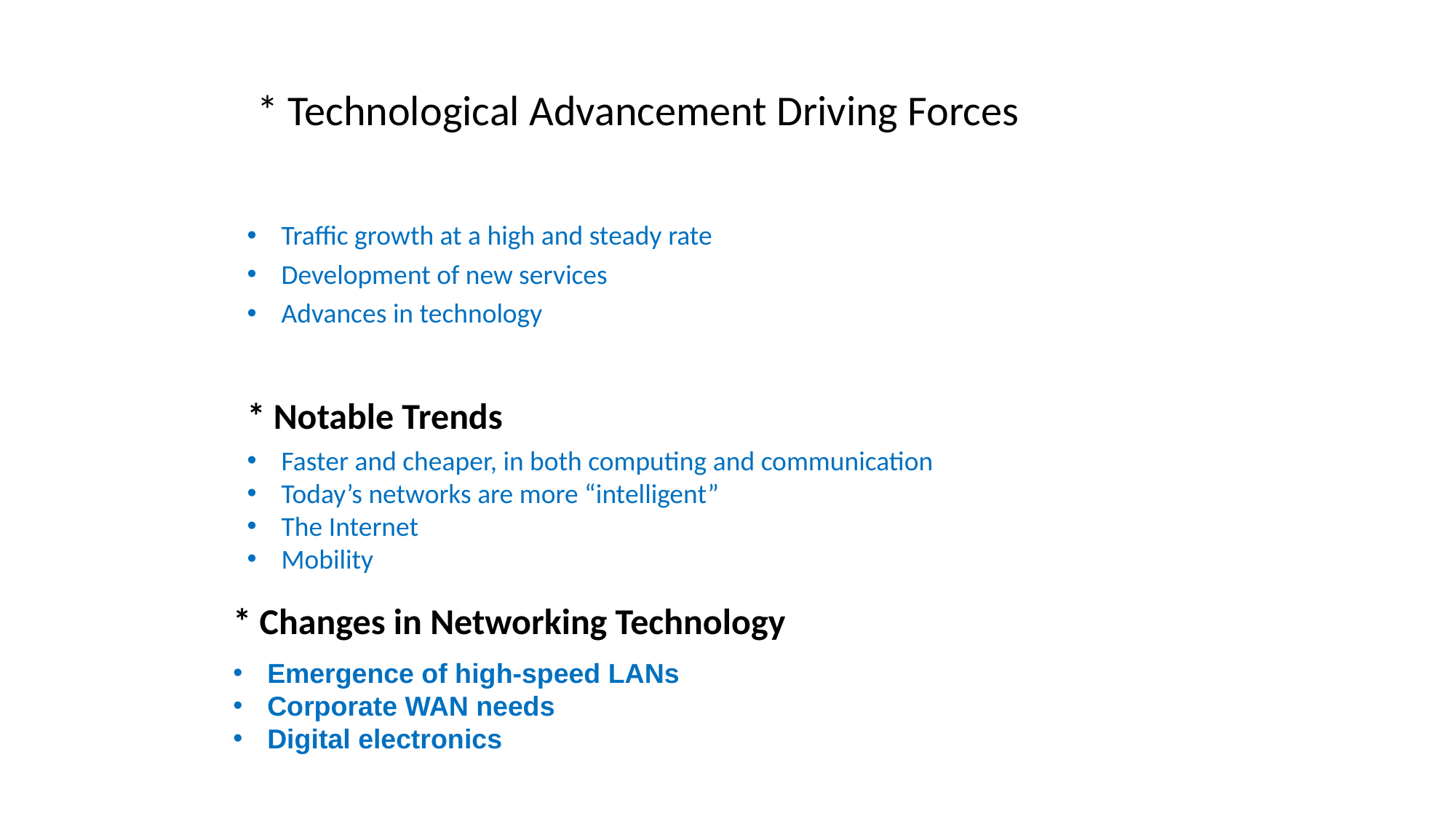

# * Technological Advancement Driving Forces

Traffic growth at a high and steady rate
Development of new services
Advances in technology

* Notable Trends
Faster and cheaper, in both computing and communication
Today’s networks are more “intelligent”
The Internet
Mobility

* Changes in Networking Technology
Emergence of high-speed LANs
Corporate WAN needs
Digital electronics